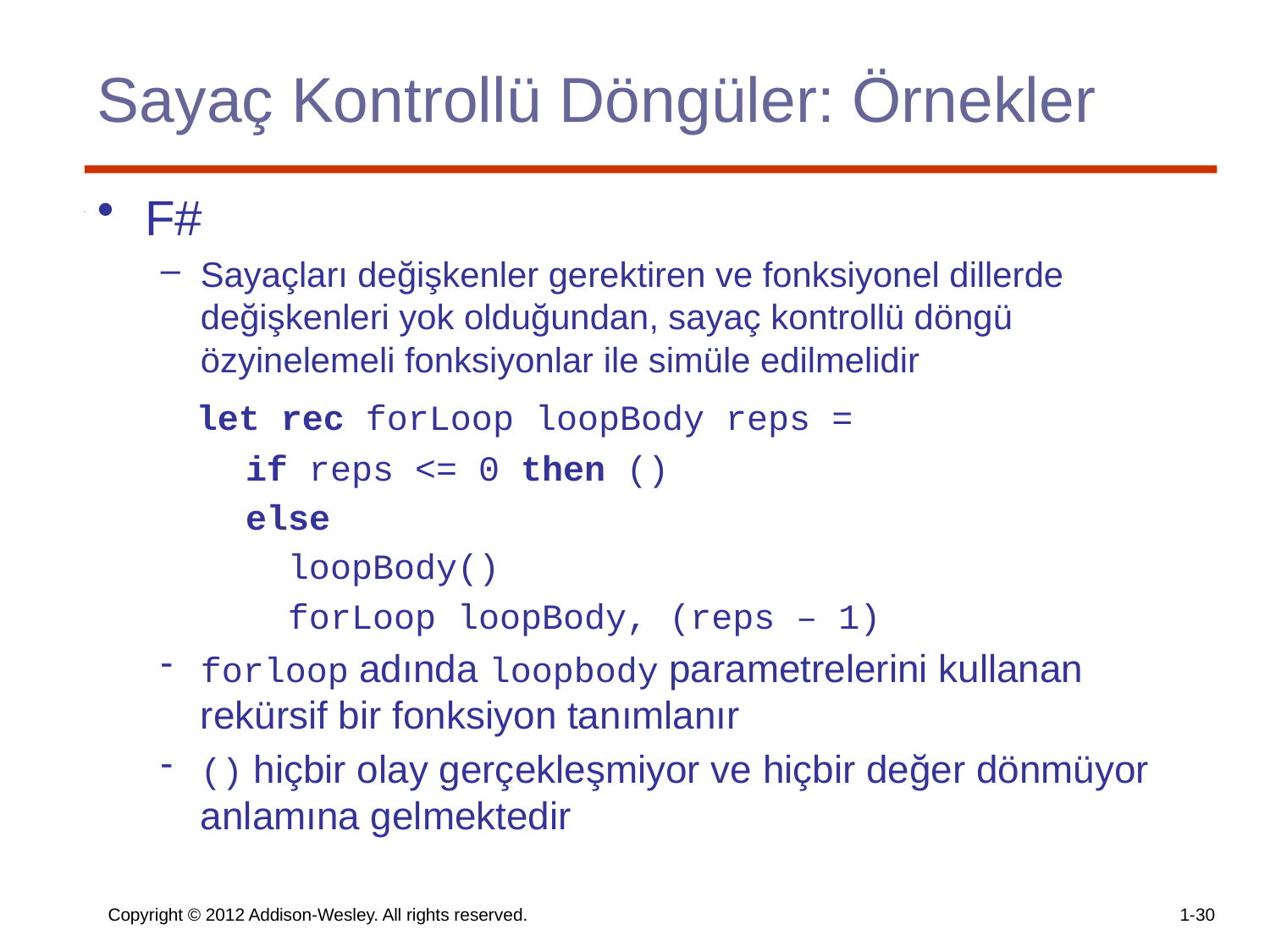

# Sayaç Kontrollü Döngüler: Örnekler
F#
Sayaçları değişkenler gerektiren ve fonksiyonel dillerde değişkenleri yok olduğundan, sayaç kontrollü döngü özyinelemeli fonksiyonlar ile simüle edilmelidir
   let rec forLoop loopBody reps =
    if reps <= 0 then ()
    else
      loopBody()
      forLoop loopBody, (reps – 1)
forloop adında loopbody parametrelerini kullanan rekürsif bir fonksiyon tanımlanır
() hiçbir olay gerçekleşmiyor ve hiçbir değer dönmüyor anlamına gelmektedir
Copyright © 2012 Addison-Wesley. All rights reserved.
1-30